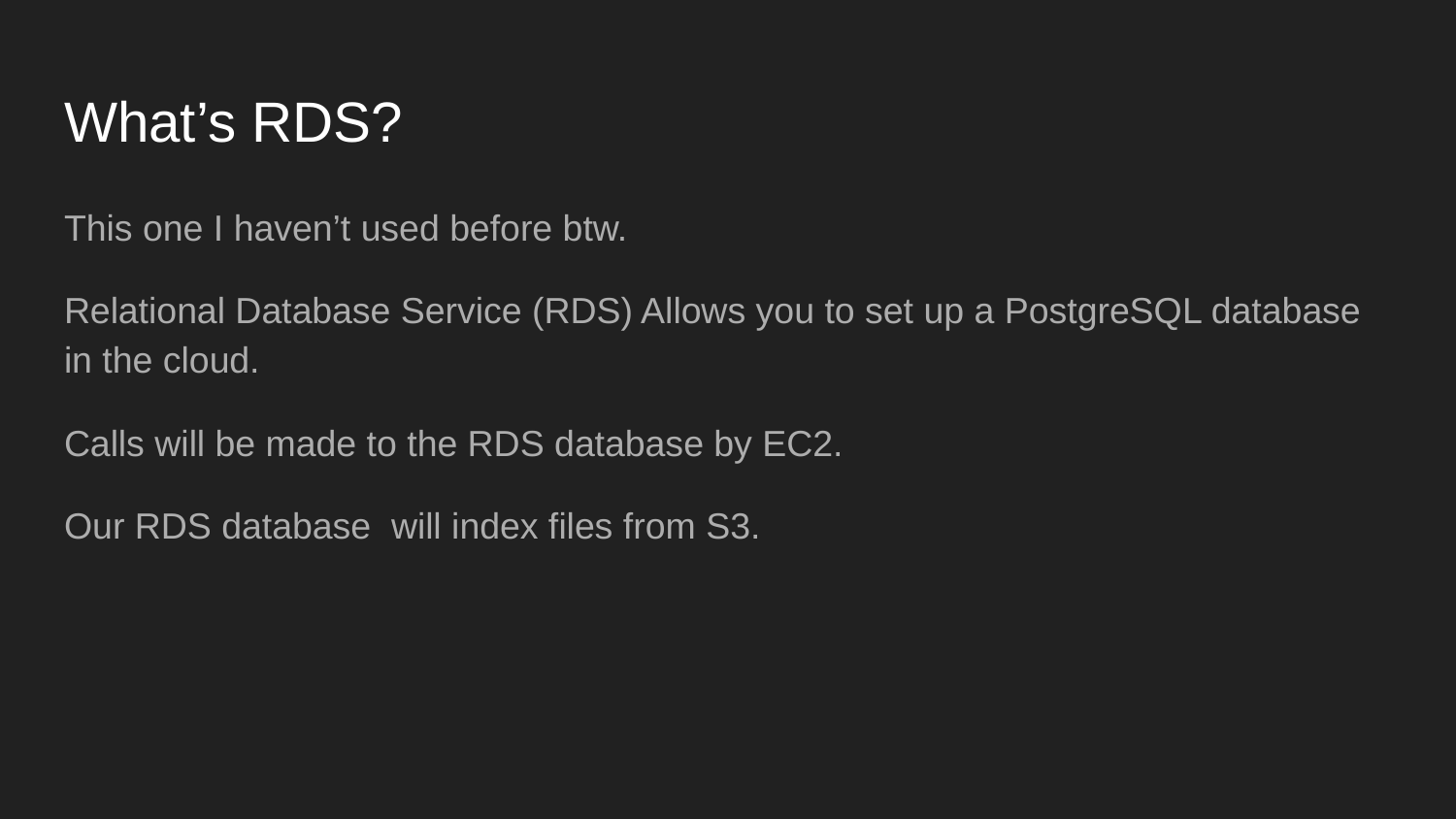

# What’s RDS?
This one I haven’t used before btw.
Relational Database Service (RDS) Allows you to set up a PostgreSQL database in the cloud.
Calls will be made to the RDS database by EC2.
Our RDS database  will index files from S3.